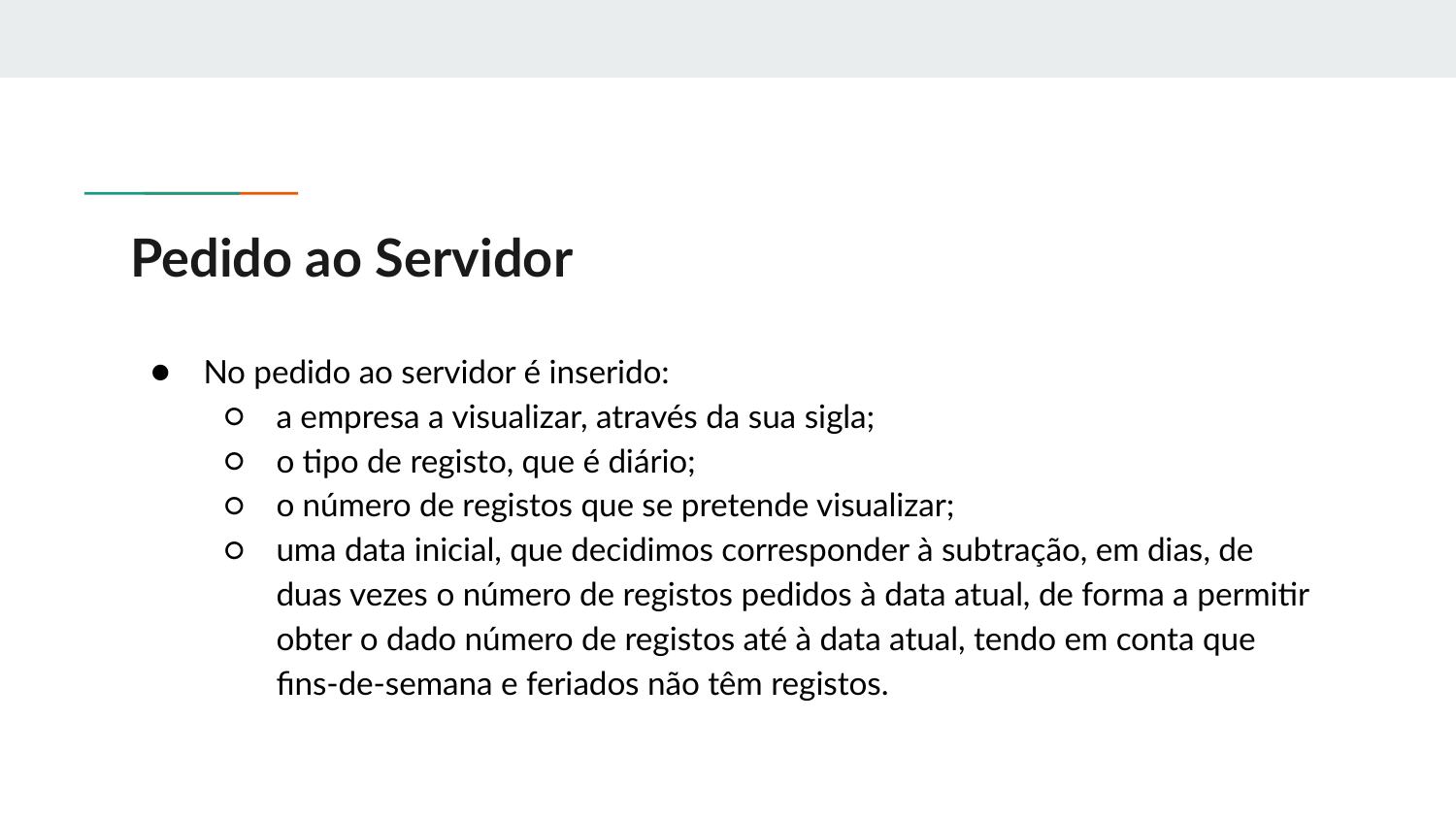

# Pedido ao Servidor
No pedido ao servidor é inserido:
a empresa a visualizar, através da sua sigla;
o tipo de registo, que é diário;
o número de registos que se pretende visualizar;
uma data inicial, que decidimos corresponder à subtração, em dias, de duas vezes o número de registos pedidos à data atual, de forma a permitir obter o dado número de registos até à data atual, tendo em conta que fins-de-semana e feriados não têm registos.

Resposta dada pelo servidor:
{
    "status":{ "code":<CODE>,"message":<MESSAGE>},
    "results":[{"symbol":<COMPANY_ACRONYM>,"timestamp":<DATE>,
                    "tradingDay":<VALUE>","open":<VALUE>,"high":<VALUE>,
       	        "low":<VALUE>,"close":<VALUE>,"volume":<VALUE>,
         "openInterest":<VALUE>},
                   ...]
}